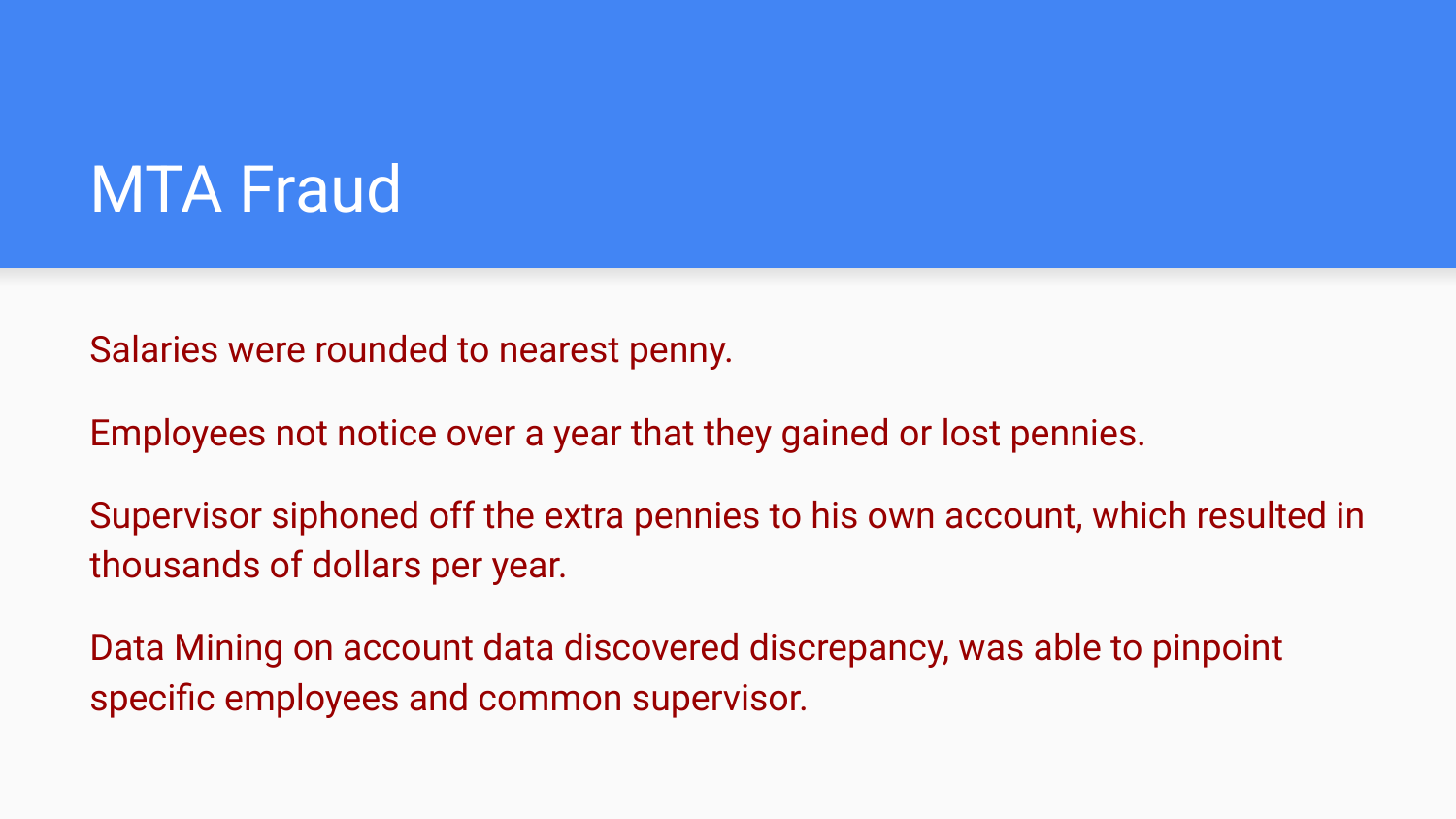

# MTA Fraud
Salaries were rounded to nearest penny.
Employees not notice over a year that they gained or lost pennies.
Supervisor siphoned off the extra pennies to his own account, which resulted in thousands of dollars per year.
Data Mining on account data discovered discrepancy, was able to pinpoint specific employees and common supervisor.